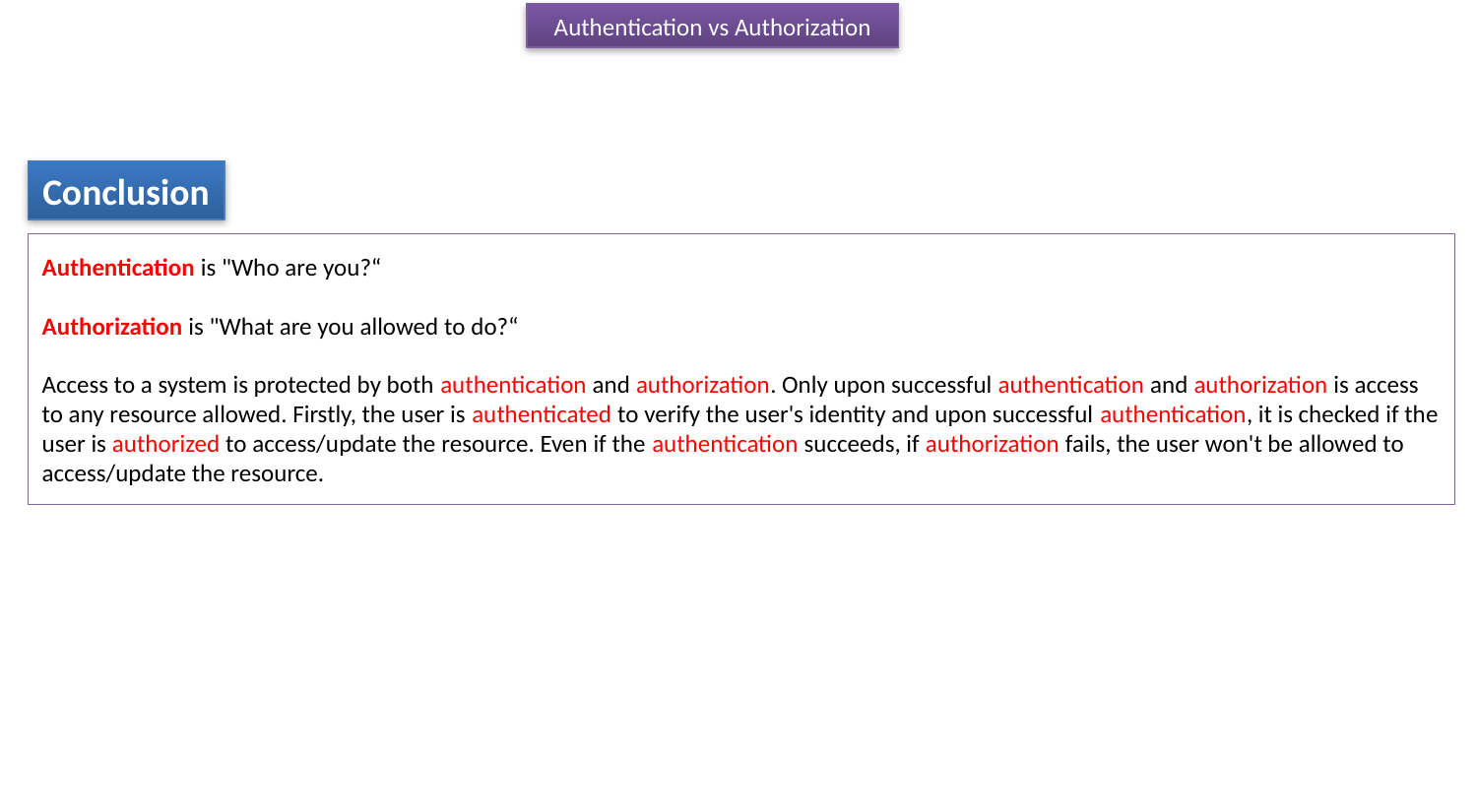

Authentication vs Authorization

Conclusion
Authentication is "Who are you?“
Authorization is "What are you allowed to do?“
Access to a system is protected by both authentication and authorization. Only upon successful authentication and authorization is access to any resource allowed. Firstly, the user is authenticated to verify the user's identity and upon successful authentication, it is checked if the user is authorized to access/update the resource. Even if the authentication succeeds, if authorization fails, the user won't be allowed to access/update the resource.